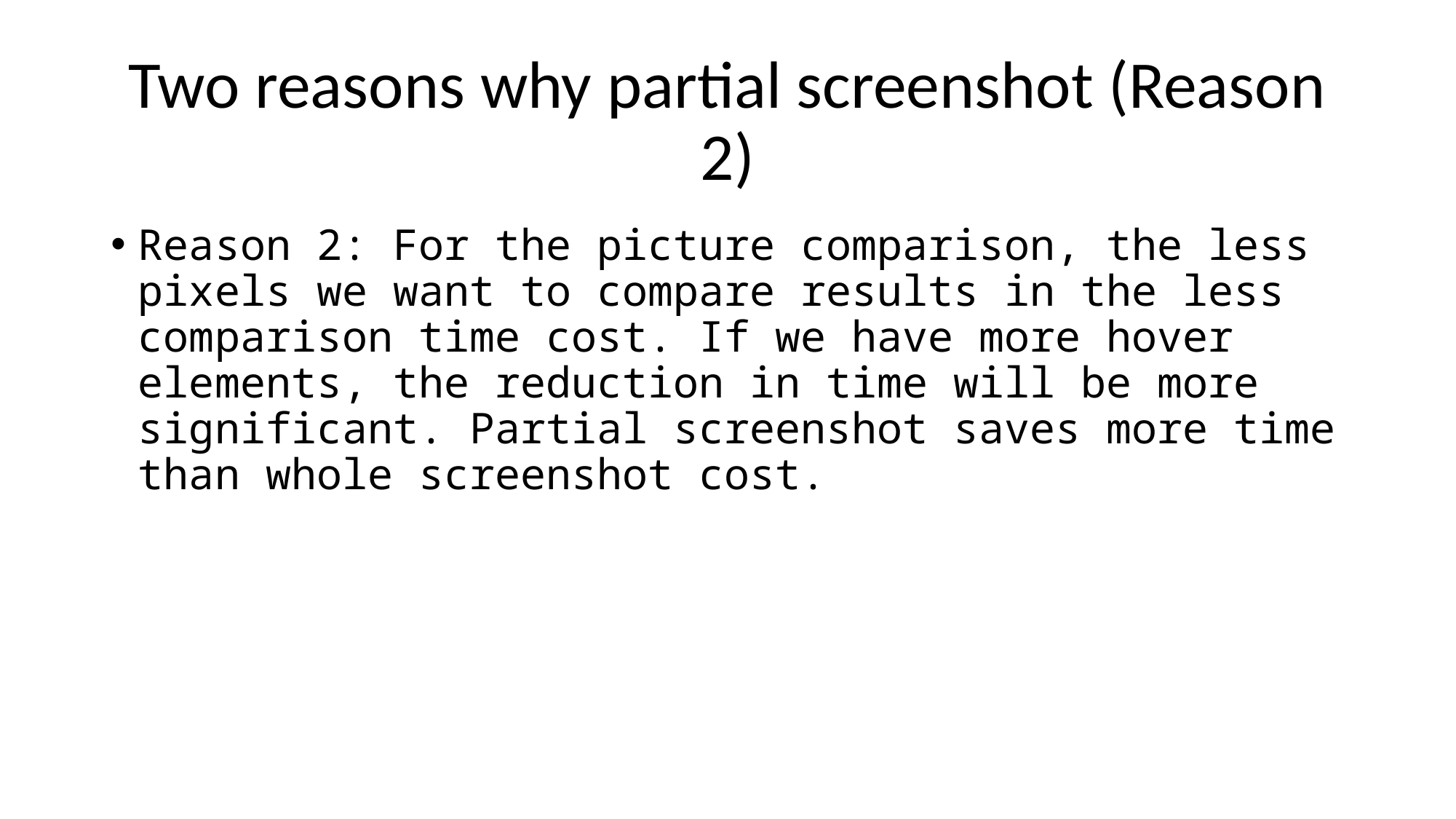

# Two reasons why partial screenshot (Reason 2)
Reason 2: For the picture comparison, the less pixels we want to compare results in the less comparison time cost. If we have more hover elements, the reduction in time will be more significant. Partial screenshot saves more time than whole screenshot cost.